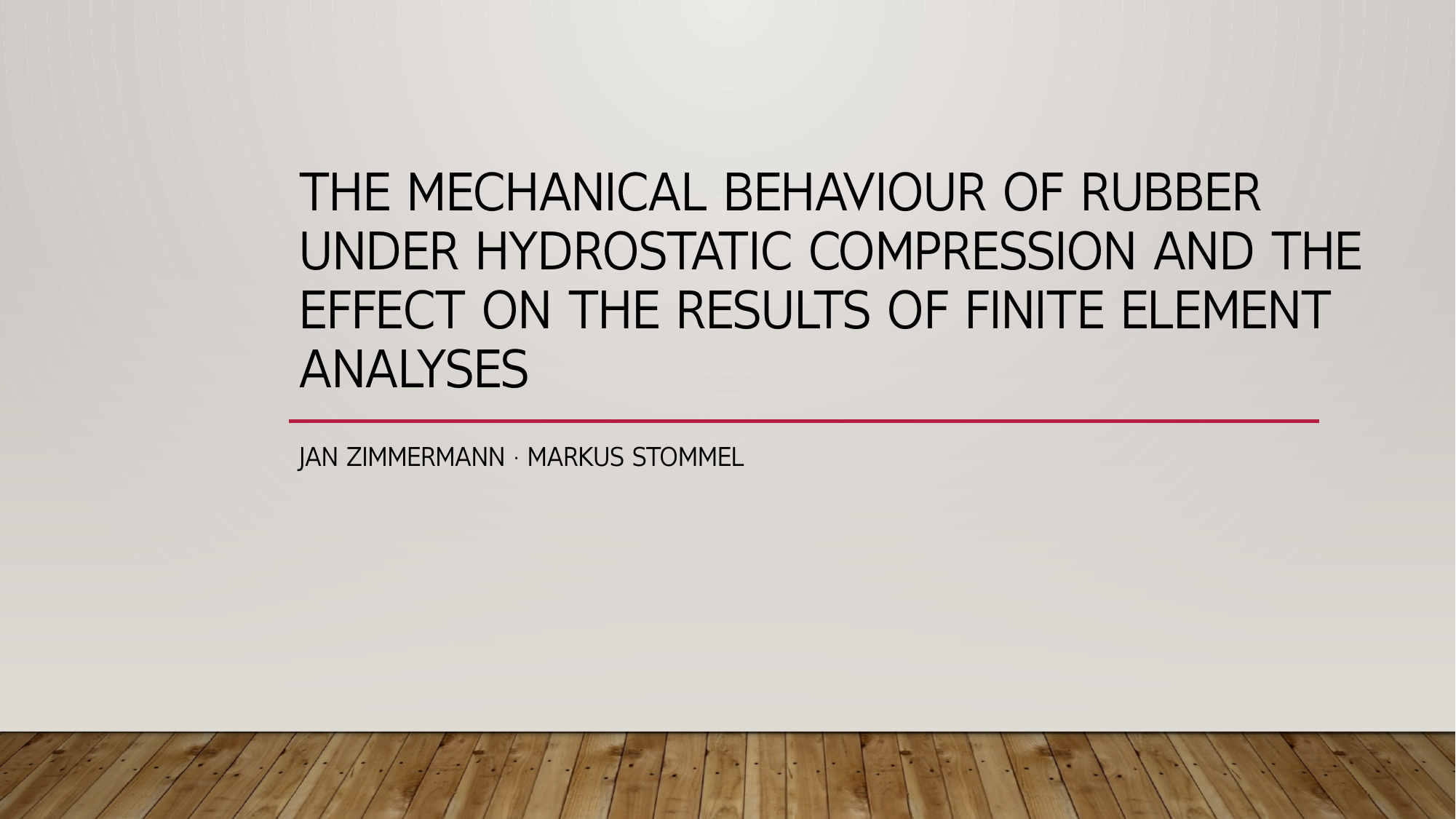

# The mechanical behaviour of rubber under hydrostatic compression and the effect on the results of finite element analyses
Jan Zimmermann · Markus Stommel